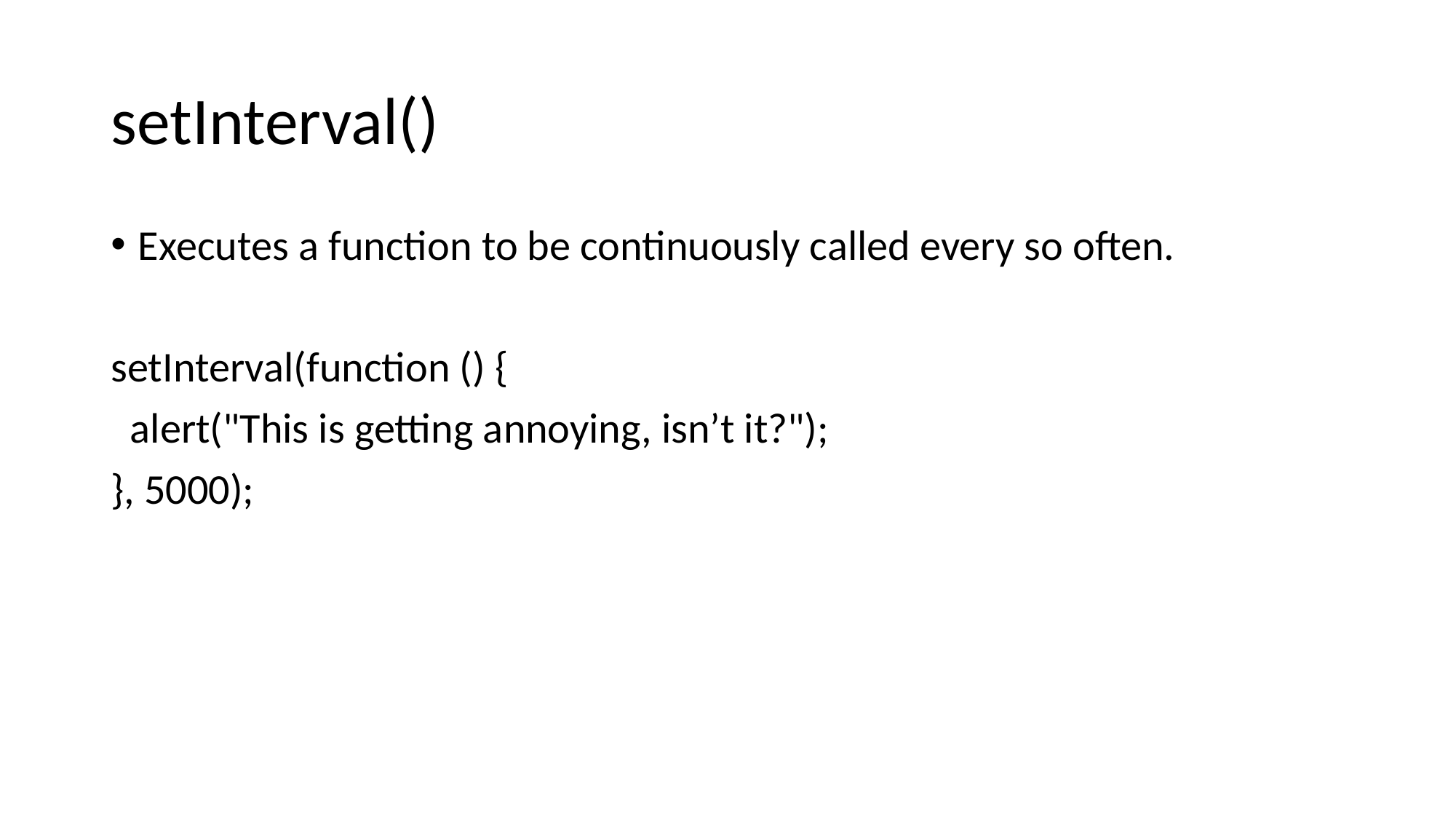

# setInterval()
Executes a function to be continuously called every so often.

setInterval(function () {
  alert("This is getting annoying, isn’t it?");
}, 5000);